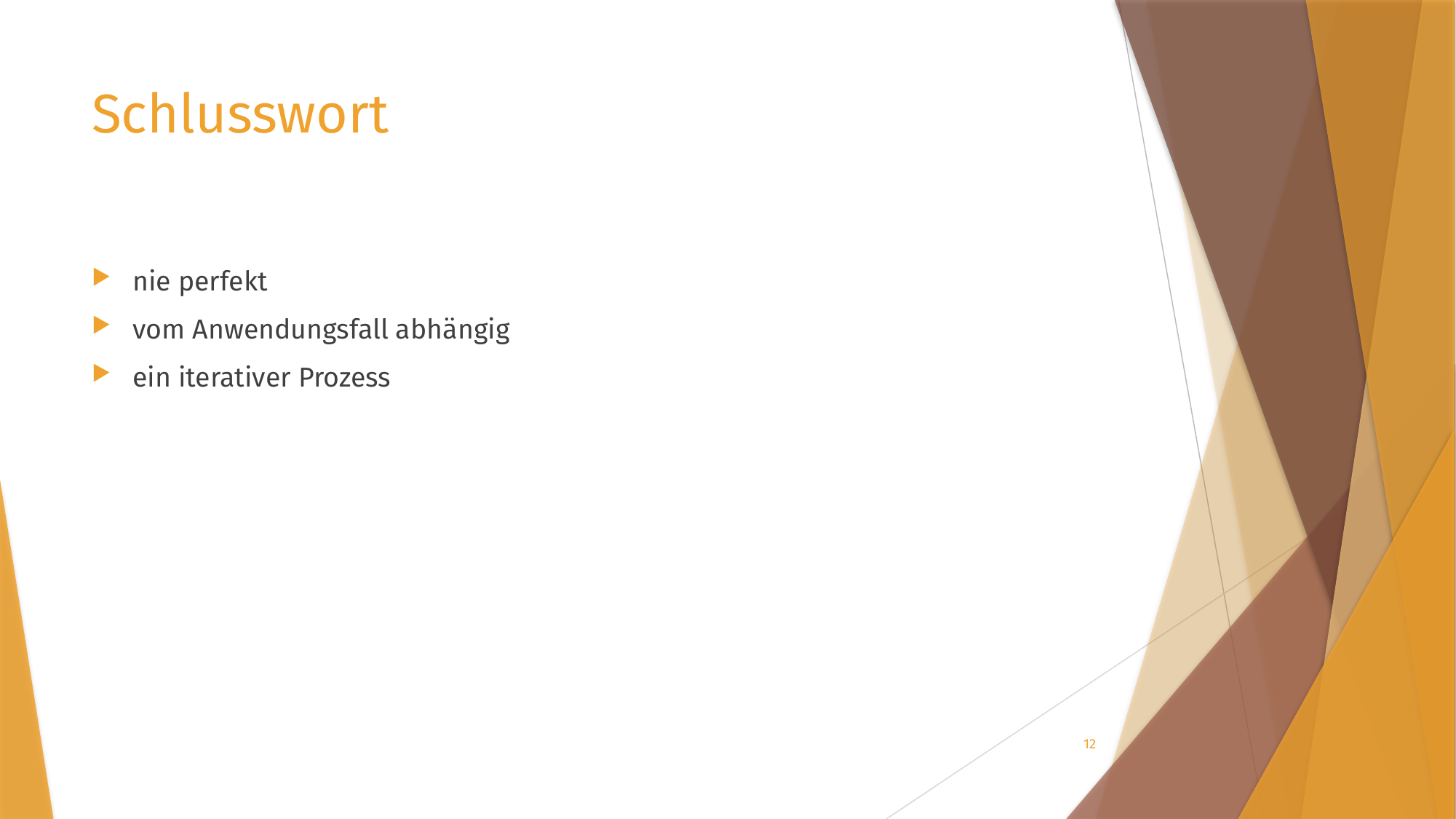

# Schlusswort
nie perfekt
vom Anwendungsfall abhängig
ein iterativer Prozess
12